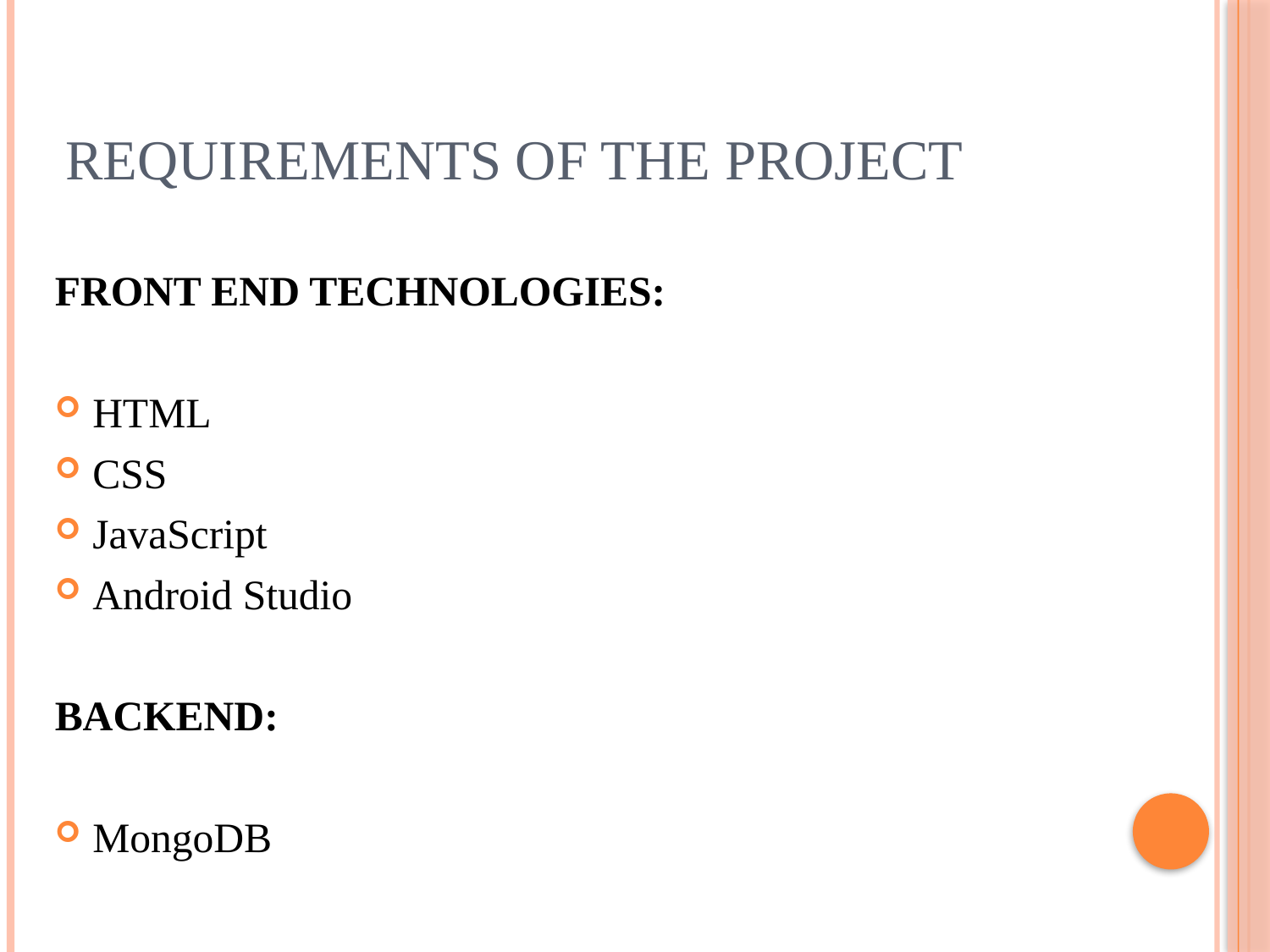

# Requirements of the project

FRONT END TECHNOLOGIES:

HTML
CSS
JavaScript
Android Studio

BACKEND:

MongoDB